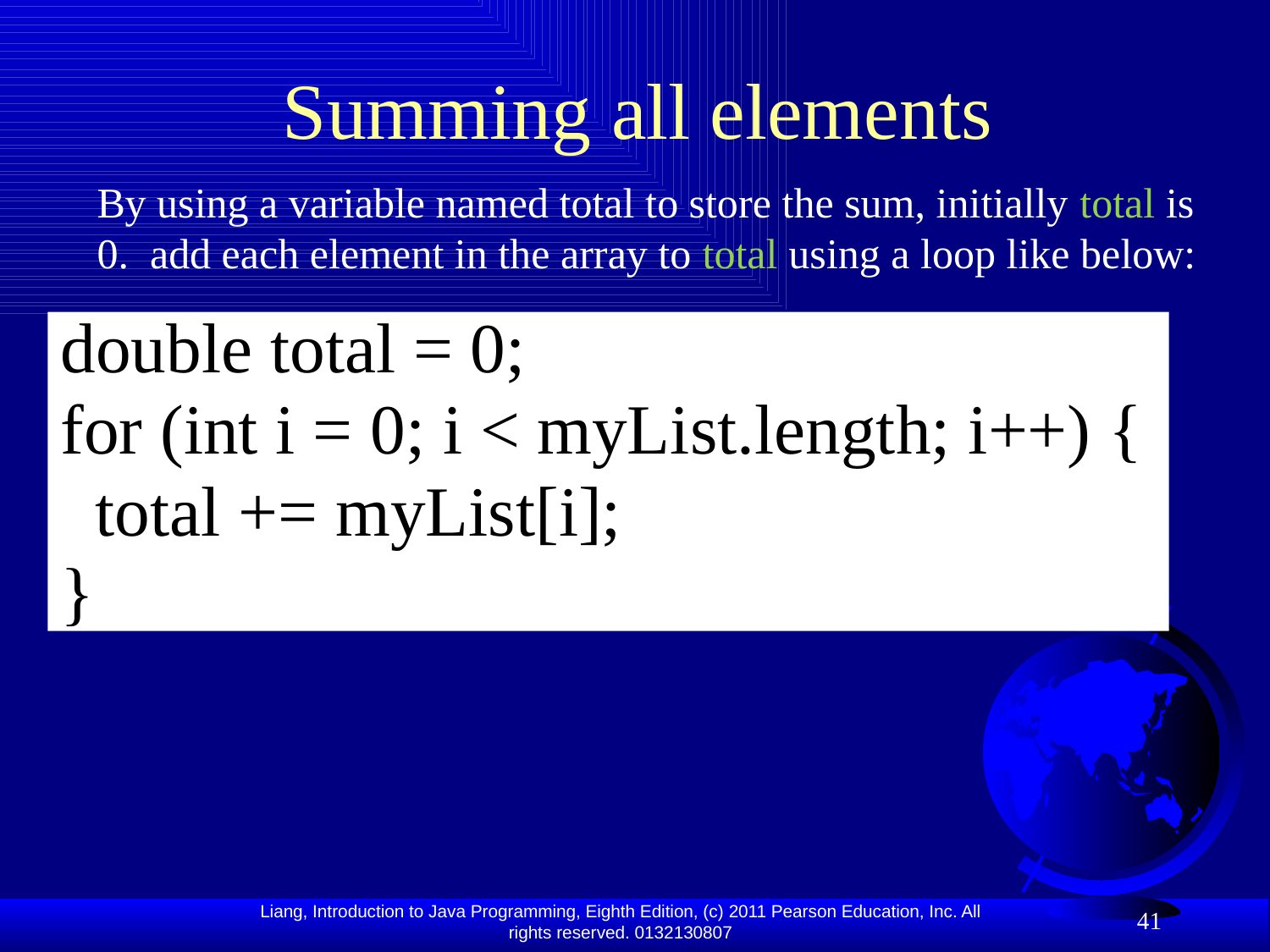

# Summing all elements
By using a variable named total to store the sum, initially total is 0.  add each element in the array to total using a loop like below:
double total = 0;
for (int i = 0; i < myList.length; i++) {
  total += myList[i];
}

41